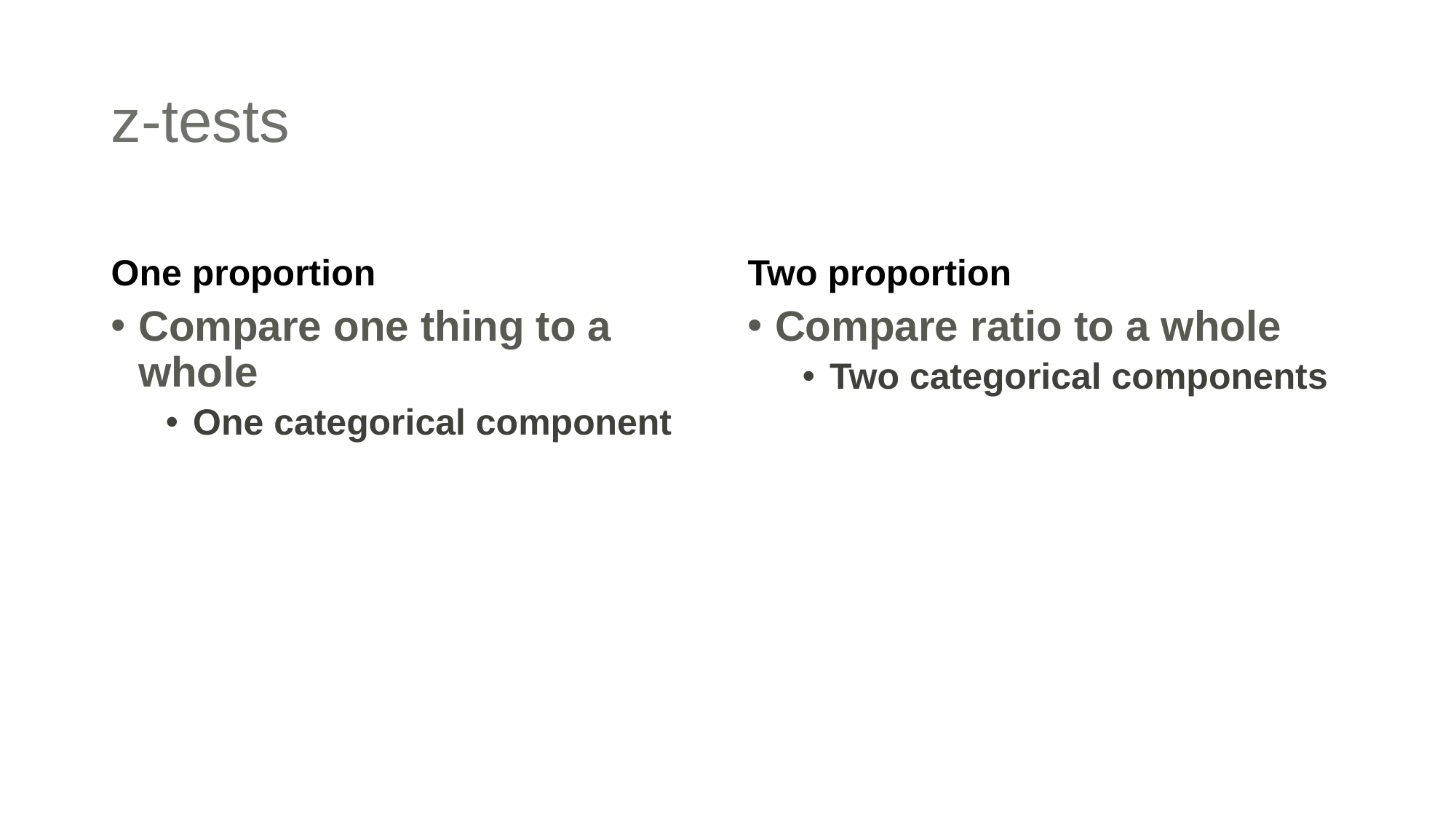

# z-tests
One proportion
Two proportion
Compare one thing to a whole
One categorical component
Compare ratio to a whole
Two categorical components